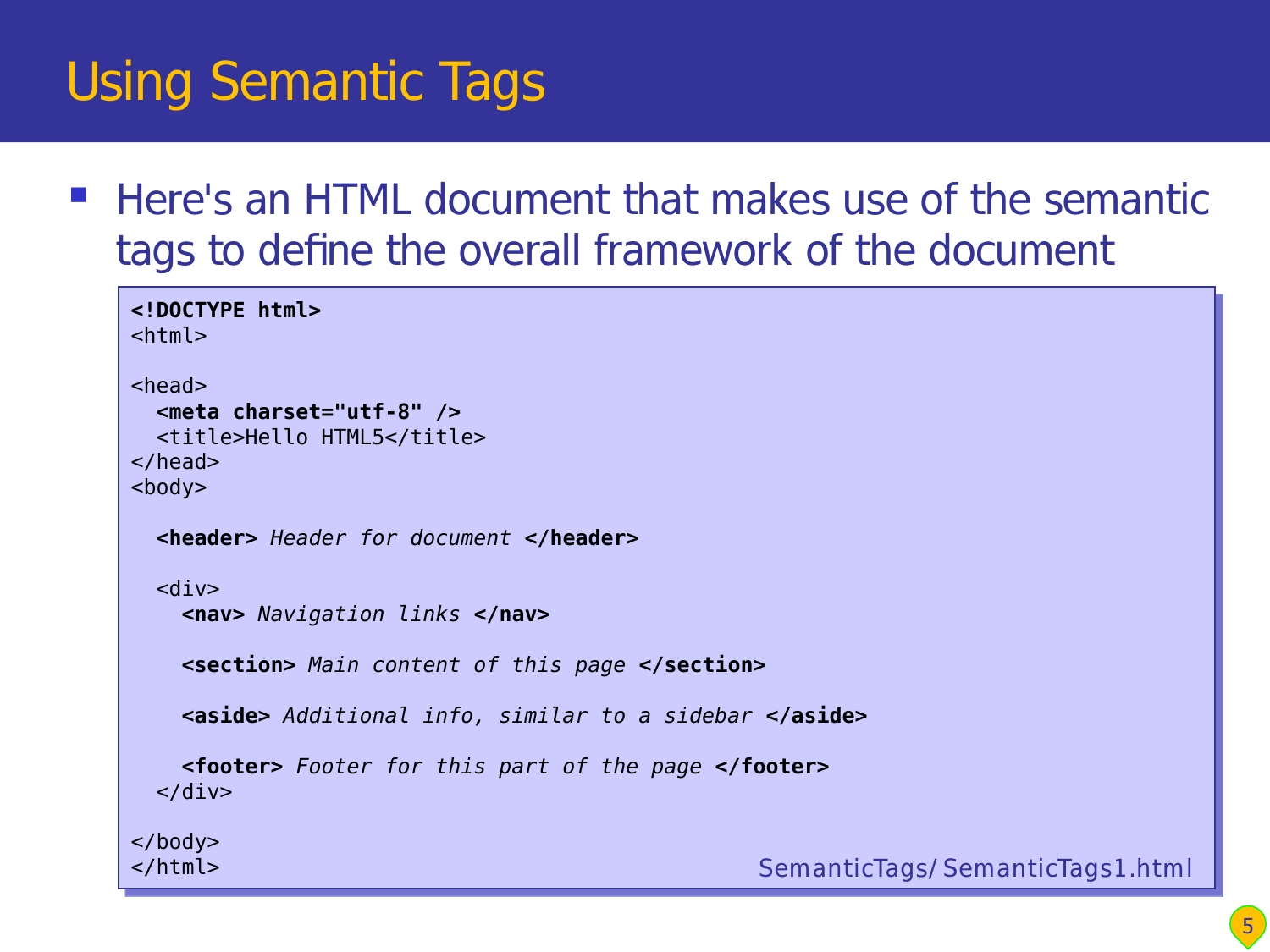

# Using Semantic Tags
Here's an HTML document that makes use of the semantic tags to define the overall framework of the document

<!DOCTYPE html>
<html>

<head>
  <meta charset="utf-8" />
  <title>Hello HTML5</title>
</head>
<body>

  <header> Header for document </header>

  <div>
    <nav> Navigation links </nav>

    <section> Main content of this page </section>

    <aside> Additional info, similar to a sidebar </aside>

    <footer> Footer for this part of the page </footer>
  </div>

</body>
</html>
SemanticTags/SemanticTags1.html
5